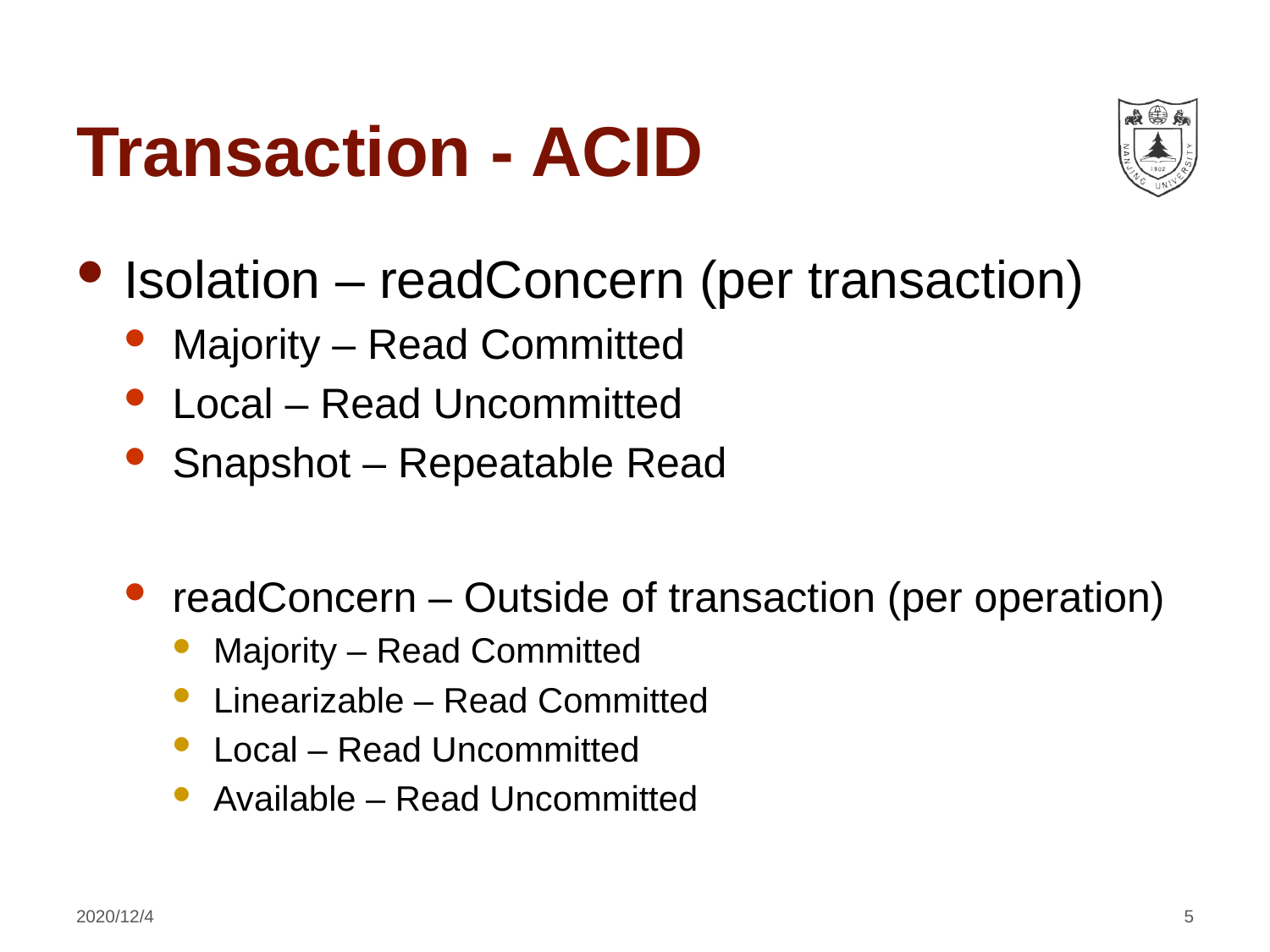

# Transaction - ACID
Isolation – readConcern (per transaction)
Majority – Read Committed
Local – Read Uncommitted
Snapshot – Repeatable Read

readConcern – Outside of transaction (per operation)
Majority – Read Committed
Linearizable – Read Committed
Local – Read Uncommitted
Available – Read Uncommitted
2020/12/4

5